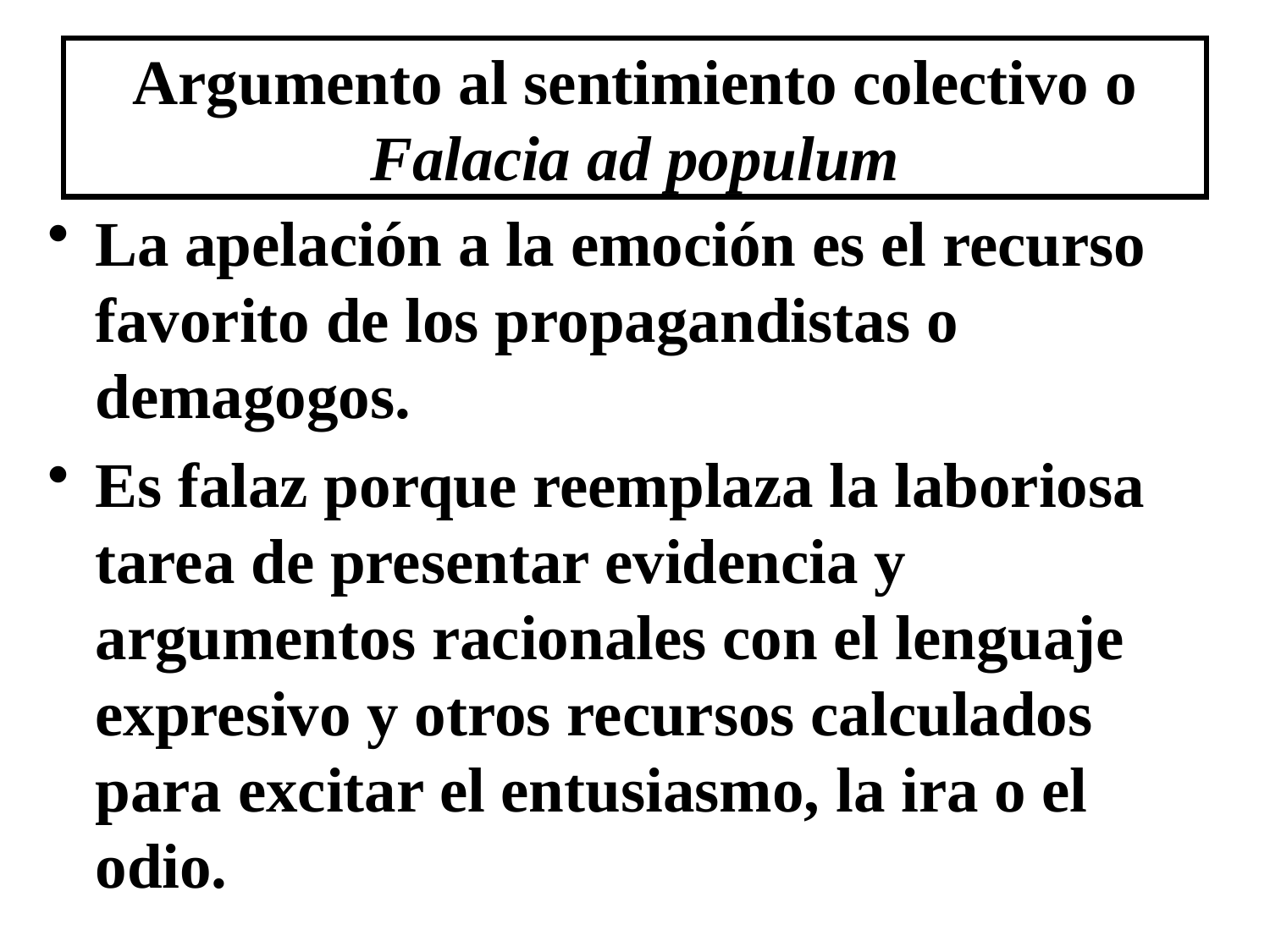

# Argumento al sentimiento colectivo o Falacia ad populum
La apelación a la emoción es el recurso favorito de los propagandistas o demagogos.
Es falaz porque reemplaza la laboriosa tarea de presentar evidencia y argumentos racionales con el lenguaje expresivo y otros recursos calculados para excitar el entusiasmo, la ira o el odio.